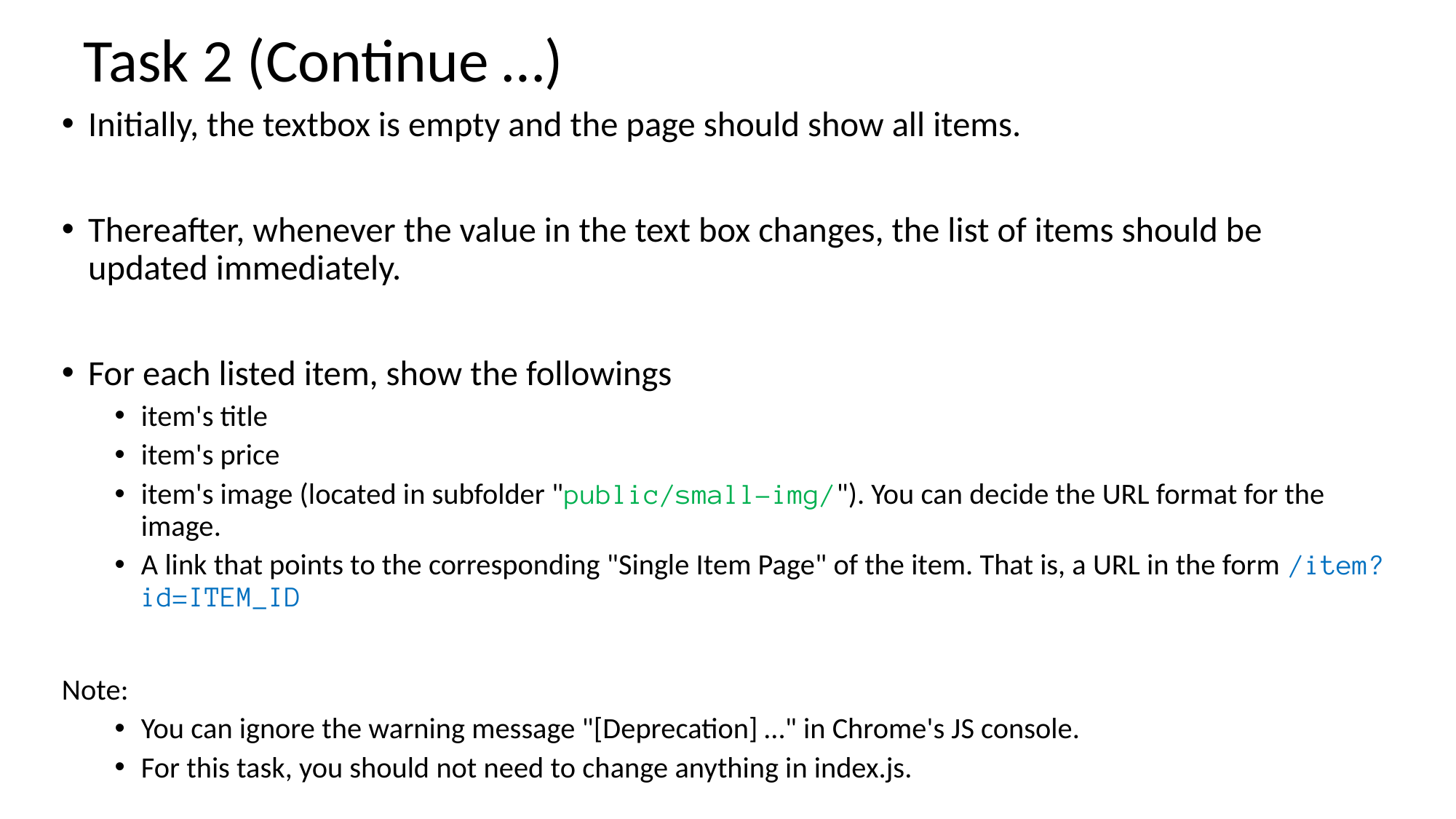

# Task 2 (Continue …)
Initially, the textbox is empty and the page should show all items.

Thereafter, whenever the value in the text box changes, the list of items should be updated immediately.

For each listed item, show the followings
item's title
item's price
item's image (located in subfolder "public/small-img/"). You can decide the URL format for the image.
A link that points to the corresponding "Single Item Page" of the item. That is, a URL in the form /item?id=ITEM_ID

Note:
You can ignore the warning message "[Deprecation] …" in Chrome's JS console.
For this task, you should not need to change anything in index.js.